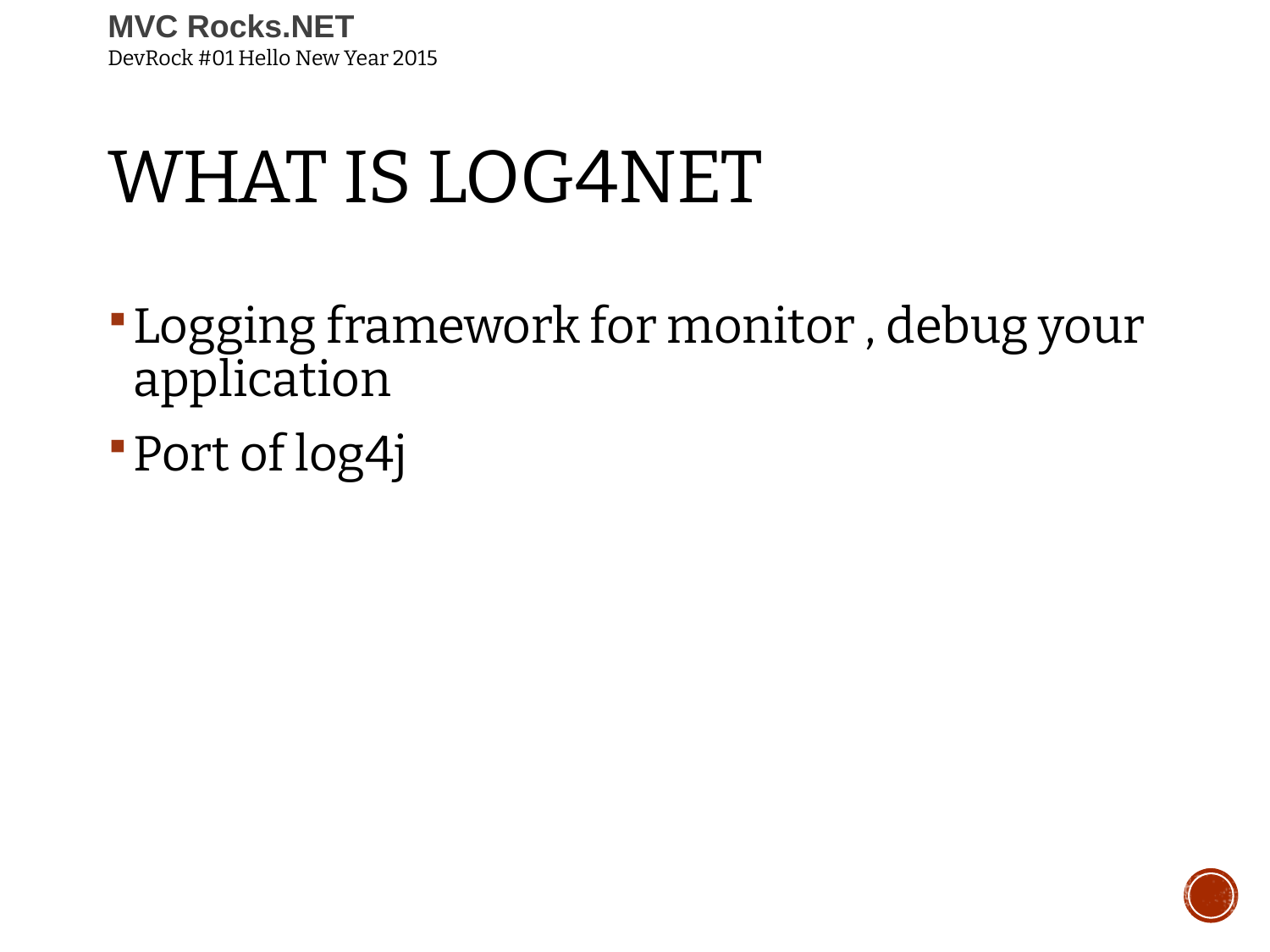

MVC Rocks.NET
DevRock #01 Hello New Year 2015
# What is log4net
Logging framework for monitor , debug your application
Port of log4j